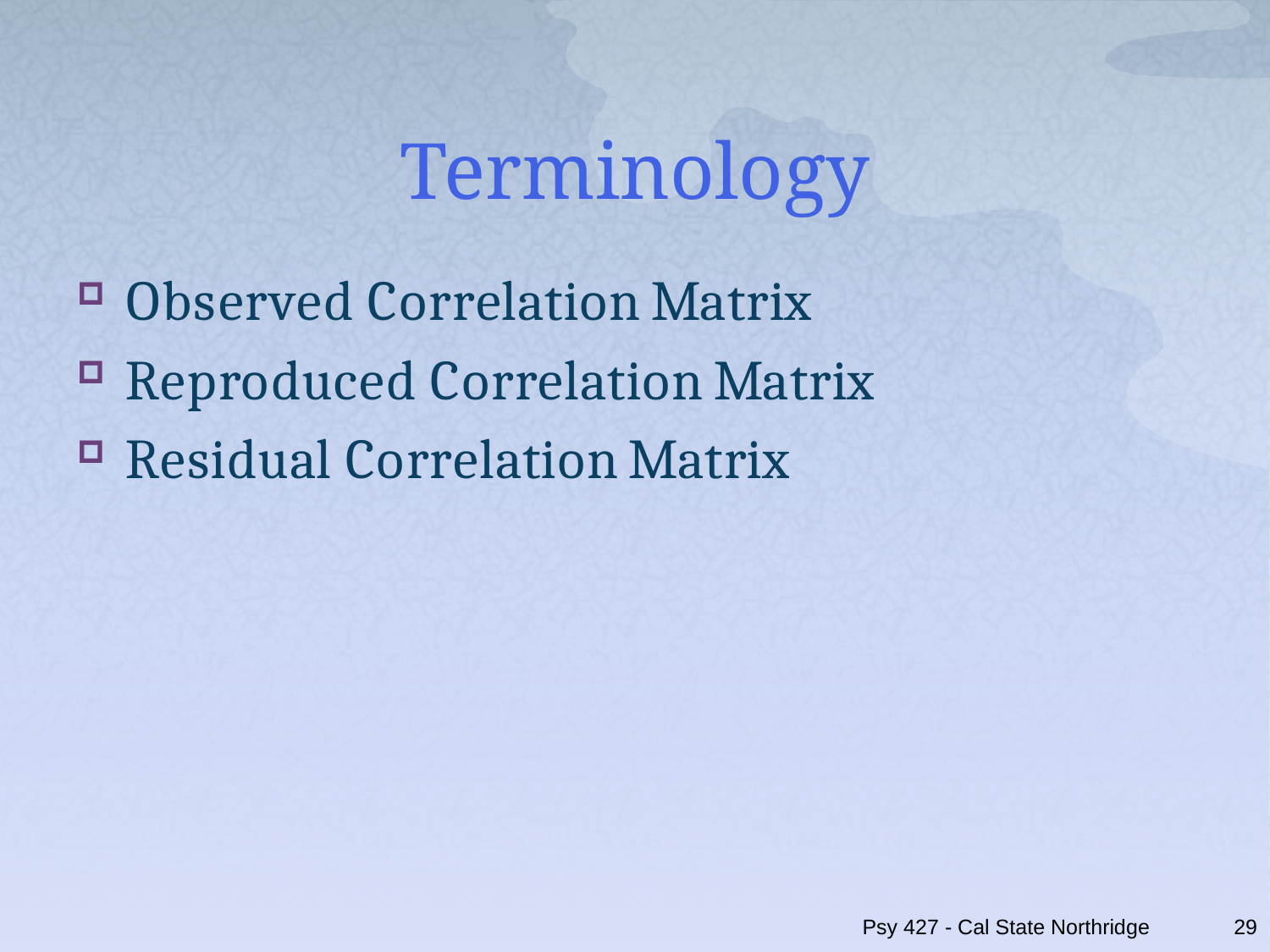

# Terminology
Observed Correlation Matrix
Reproduced Correlation Matrix
Residual Correlation Matrix
Psy 427 - Cal State Northridge
29